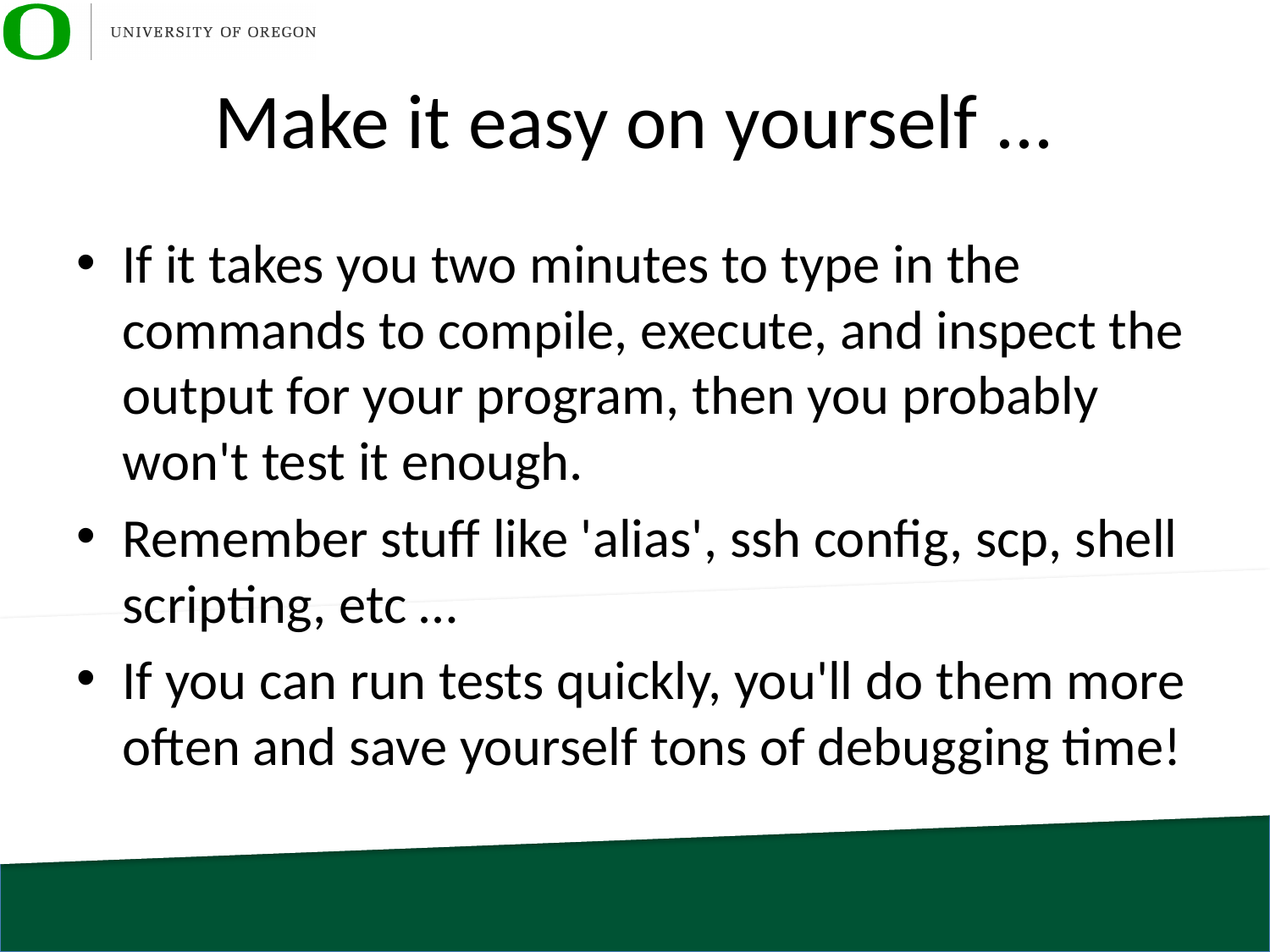

# Make it easy on yourself ...
If it takes you two minutes to type in the commands to compile, execute, and inspect the output for your program, then you probably won't test it enough.
Remember stuff like 'alias', ssh config, scp, shell scripting, etc …
If you can run tests quickly, you'll do them more often and save yourself tons of debugging time!